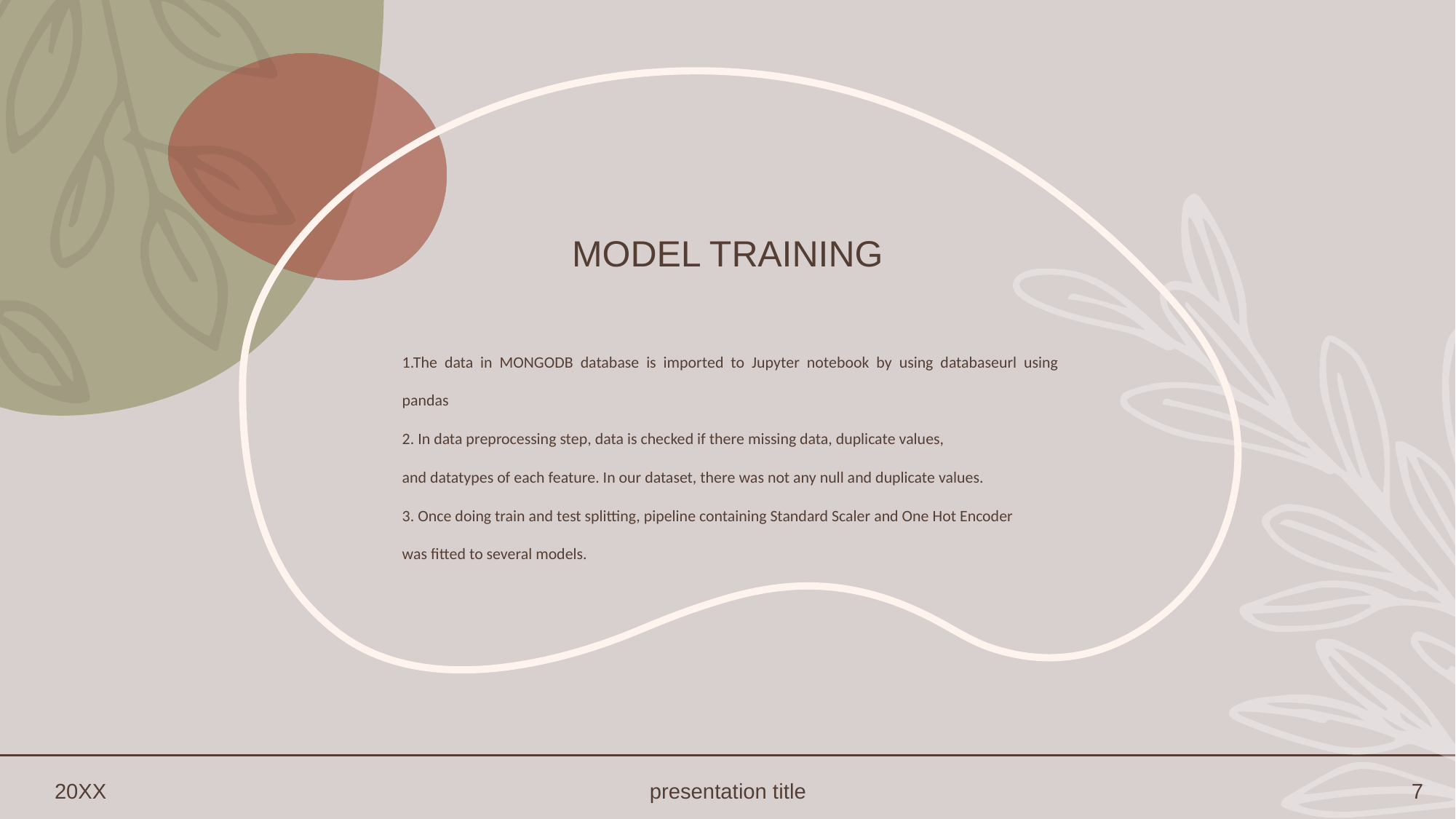

# MODEL TRAINING
1.The data in MONGODB database is imported to Jupyter notebook by using databaseurl using pandas
2. In data preprocessing step, data is checked if there missing data, duplicate values,
and datatypes of each feature. In our dataset, there was not any null and duplicate values.
3. Once doing train and test splitting, pipeline containing Standard Scaler and One Hot Encoder
was fitted to several models.

20XX
presentation title
7